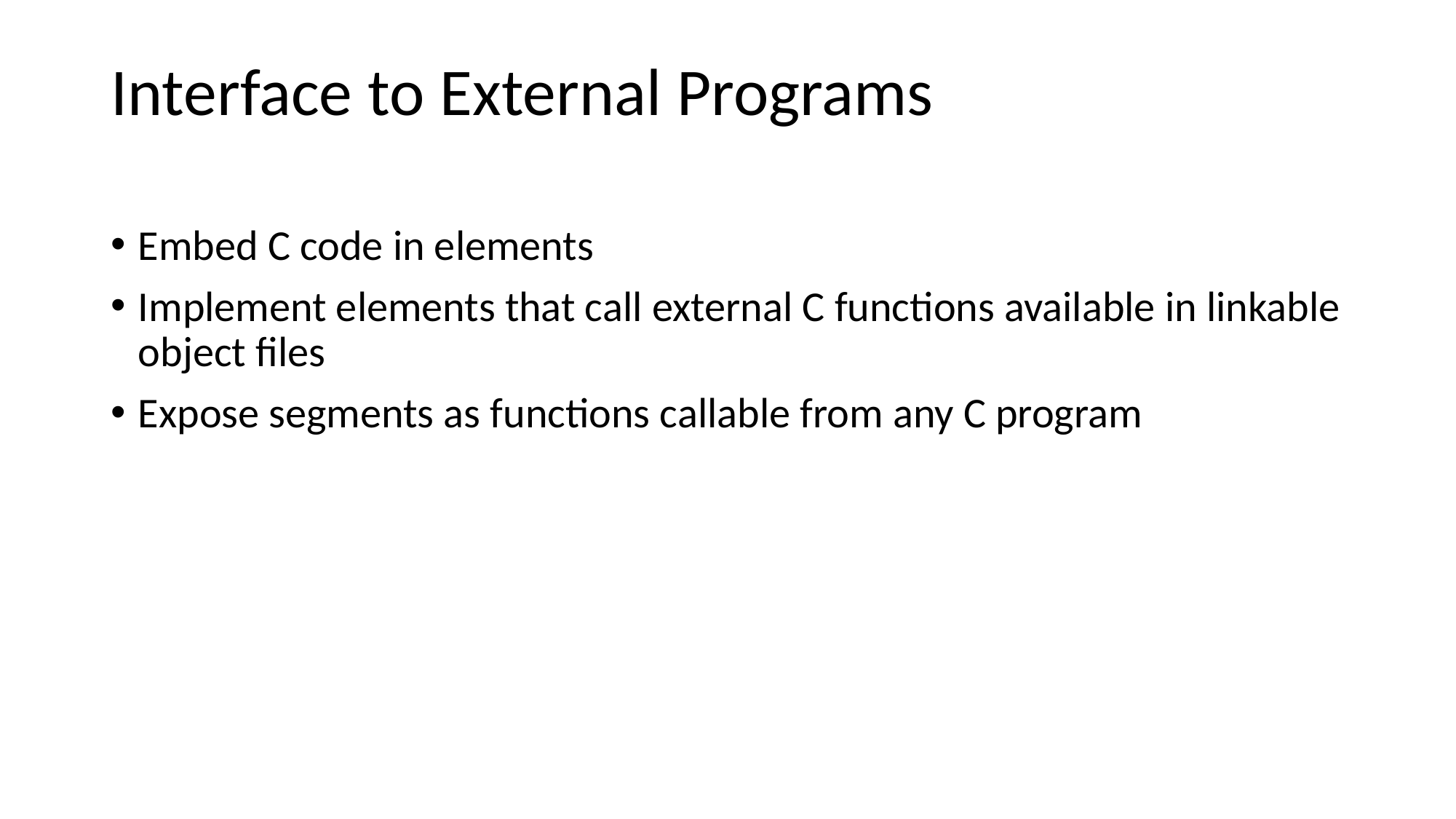

# Interface to External Programs
Embed C code in elements
Implement elements that call external C functions available in linkable object files
Expose segments as functions callable from any C program